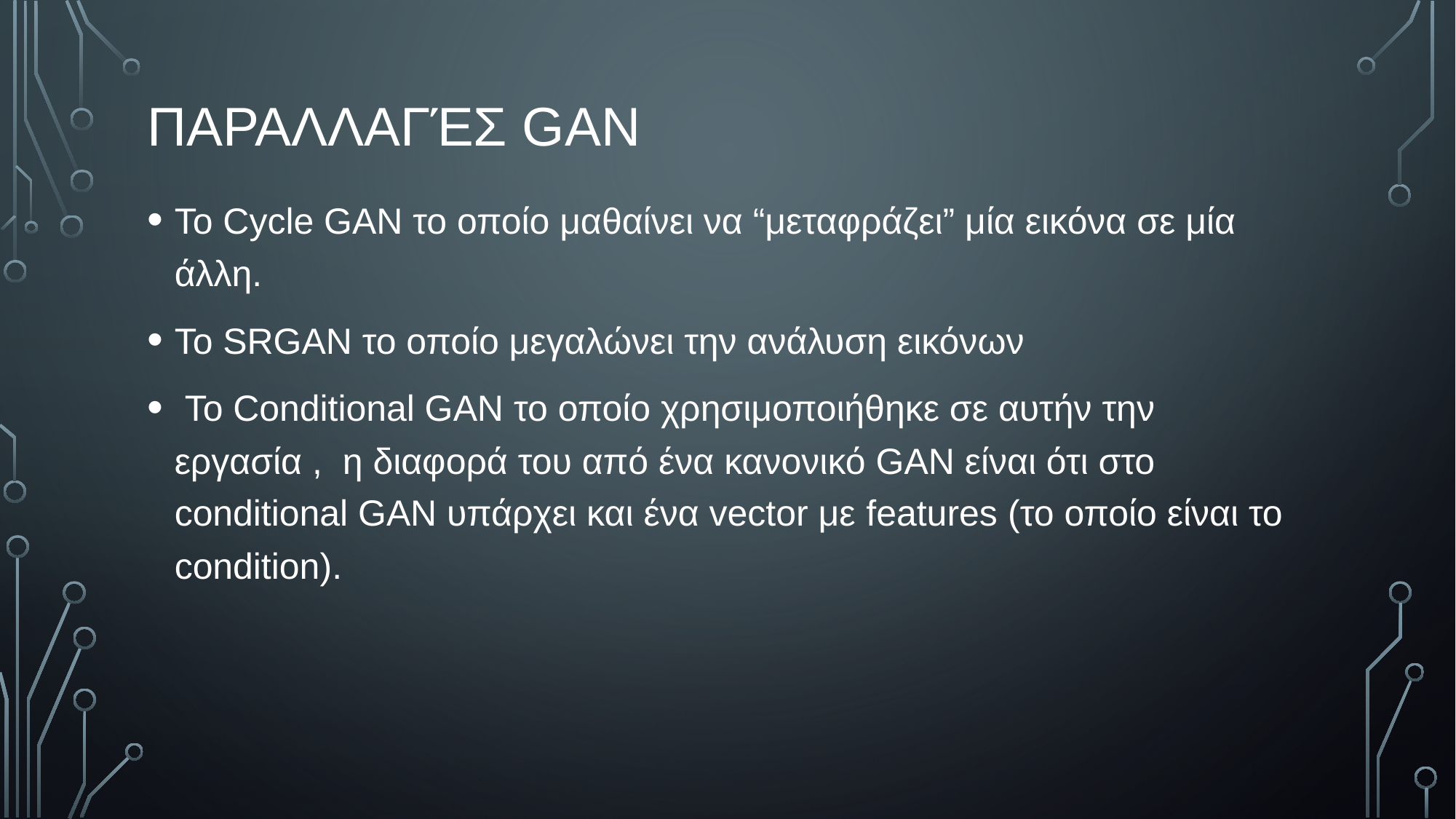

# Παραλλαγές GAN
Το Cycle GAN το οποίο μαθαίνει να “μεταφράζει” μία εικόνα σε μία άλλη.
Το SRGAN το οποίο μεγαλώνει την ανάλυση εικόνων
 Το Conditional GAN το οποίο χρησιμοποιήθηκε σε αυτήν την εργασία ,  η διαφορά του από ένα κανονικό GAN είναι ότι στο conditional GAN υπάρχει και ένα vector με features (το οποίο είναι το condition).